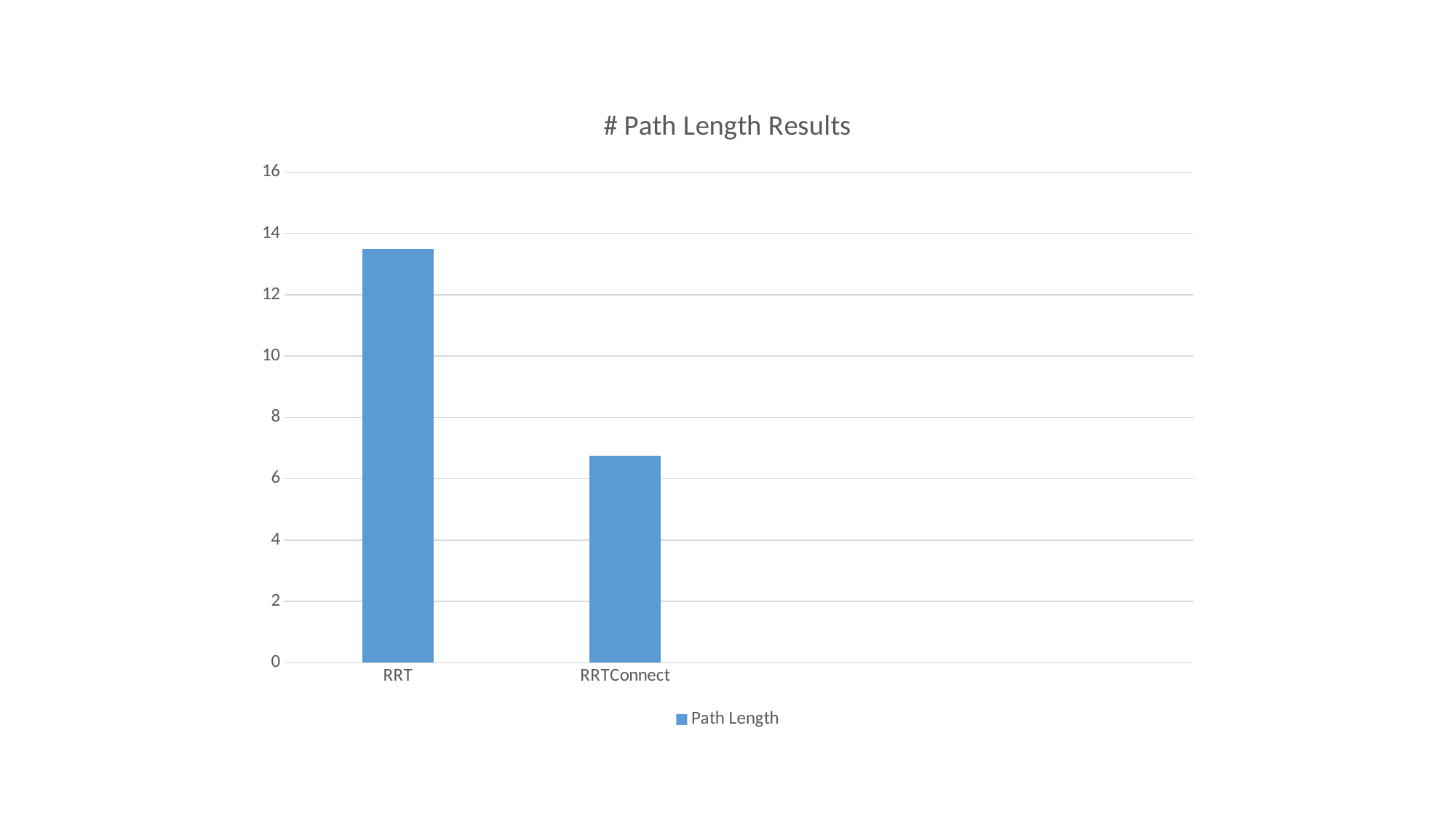

### Chart: # Path Length Results

| Category | Path Length |
|---|---|
| RRT | 13.491 |
| RRTConnect | 6.745 |